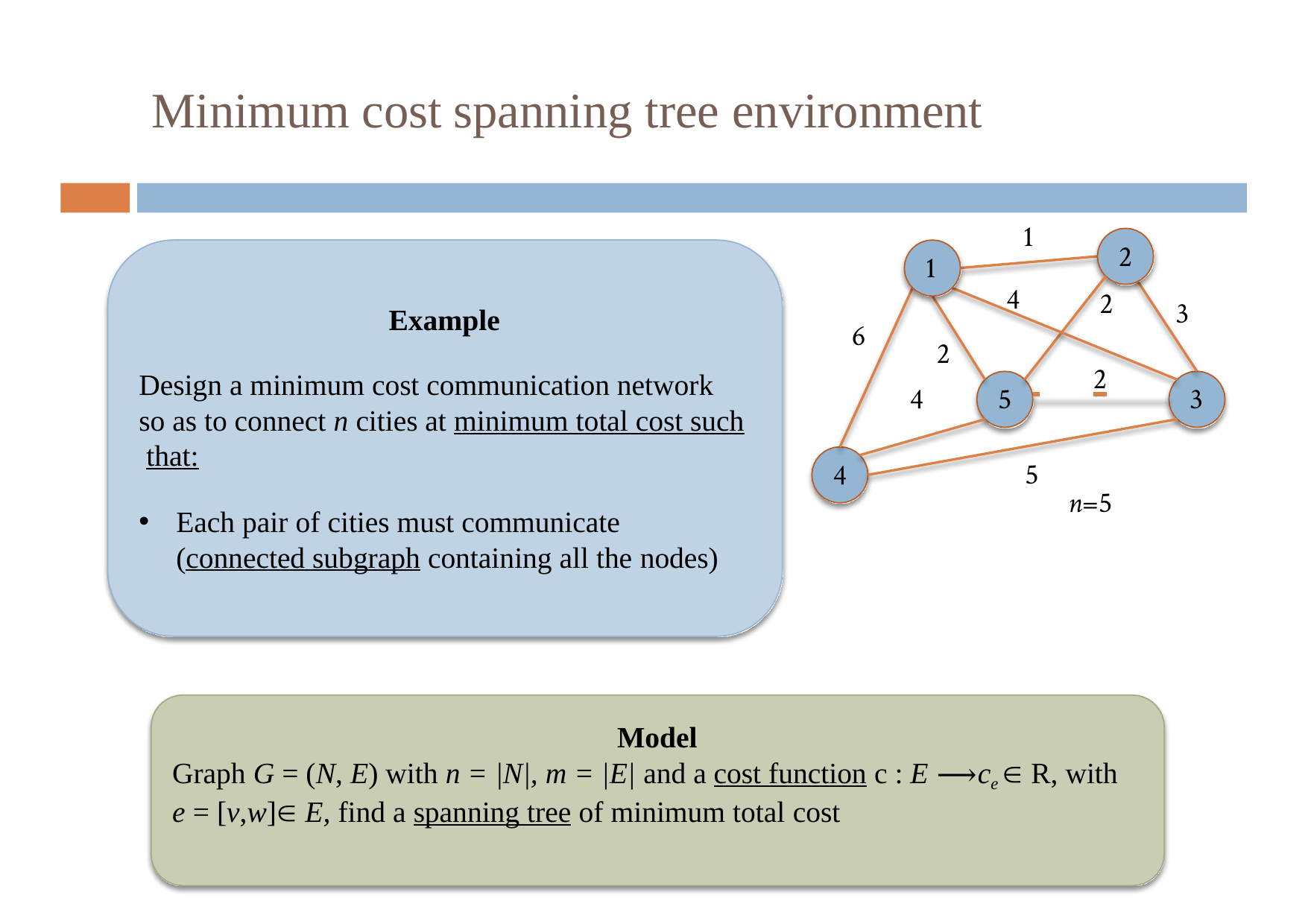

# Minimum cost spanning tree environment
1

2

1

4
2

3

Example
6
2
 	2
Design a minimum cost communication network  so as to connect n cities at minimum total cost such  that:

Each pair of cities must communicate  (connected subgraph containing all the nodes)

4
5
3

5
4
n=5

Model
Graph G = (N, E) with n = |N|, m = |E| and a cost function c : E ⟶ce ∈ R, with
e = [v,w]∈ E, find a spanning tree of minimum total cost